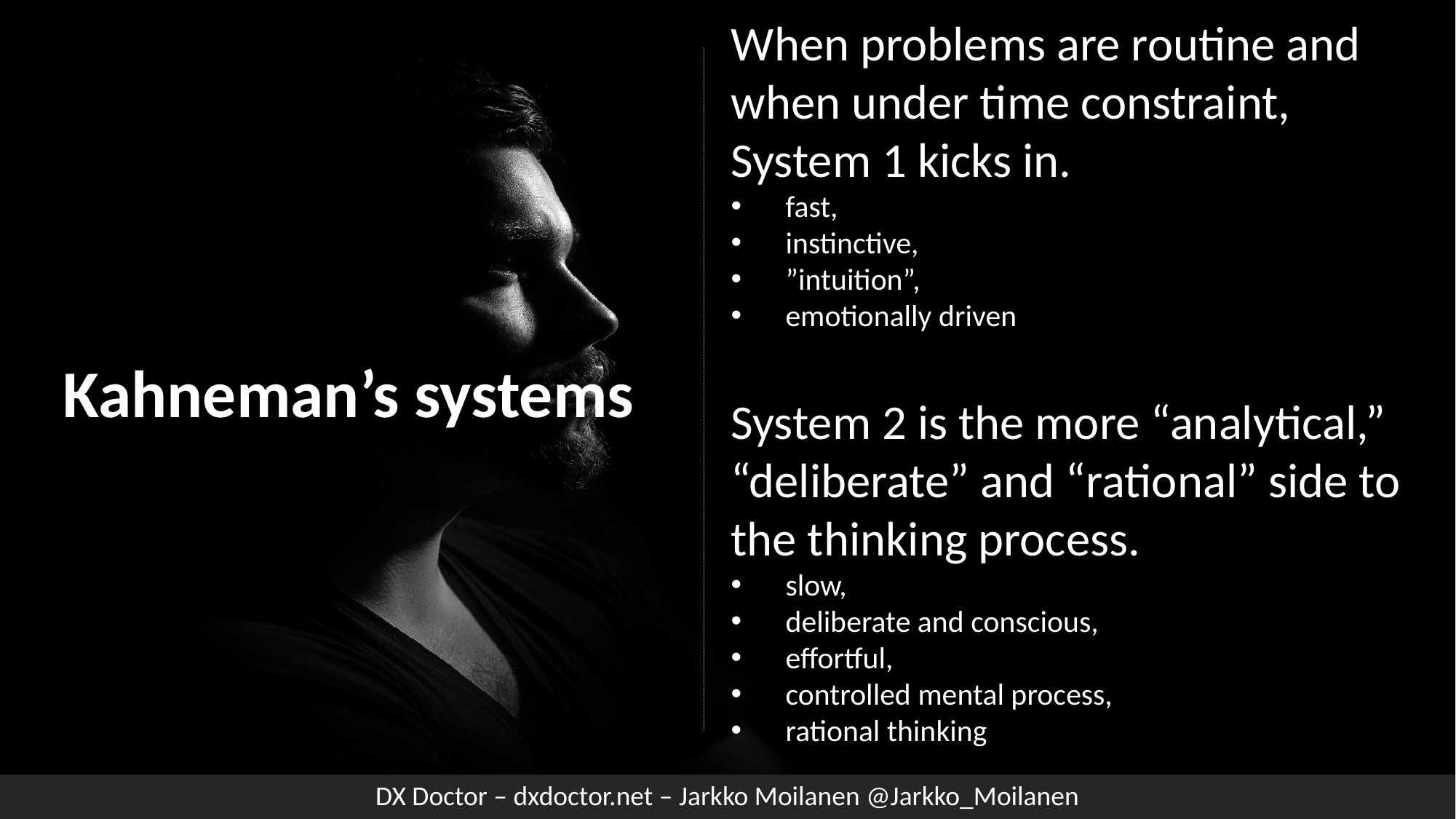

When problems are routine and when under time constraint, System 1 kicks in.
fast,
instinctive,
”intuition”,
emotionally driven

System 2 is the more “analytical,” “deliberate” and “rational” side to the thinking process.
slow,
deliberate and conscious,
effortful,
controlled mental process,
rational thinking
Kahneman’s systems
DX Doctor – dxdoctor.net – Jarkko Moilanen @Jarkko_Moilanen